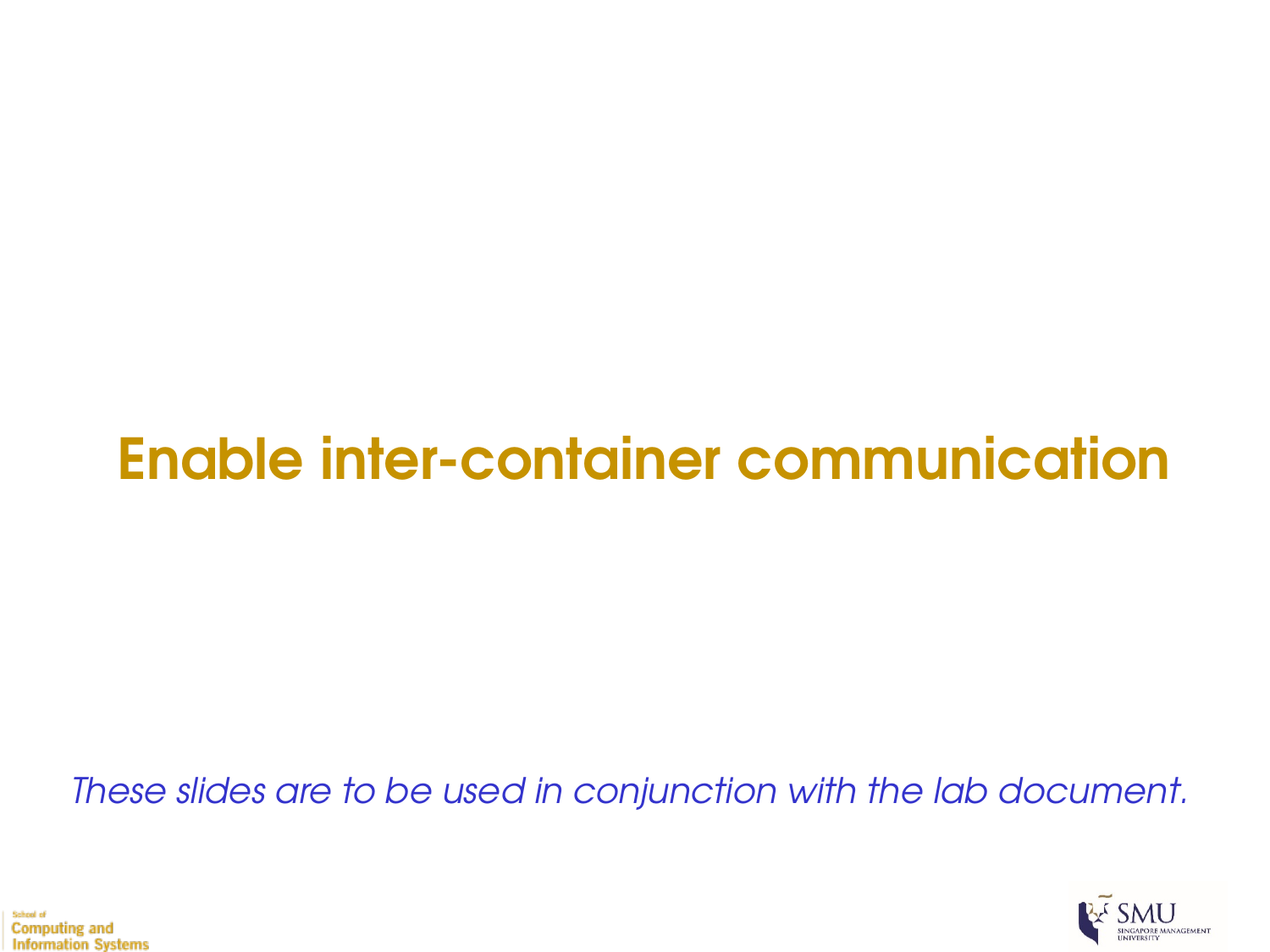

Enable inter-container communication
These slides are to be used in conjunction with the lab document.